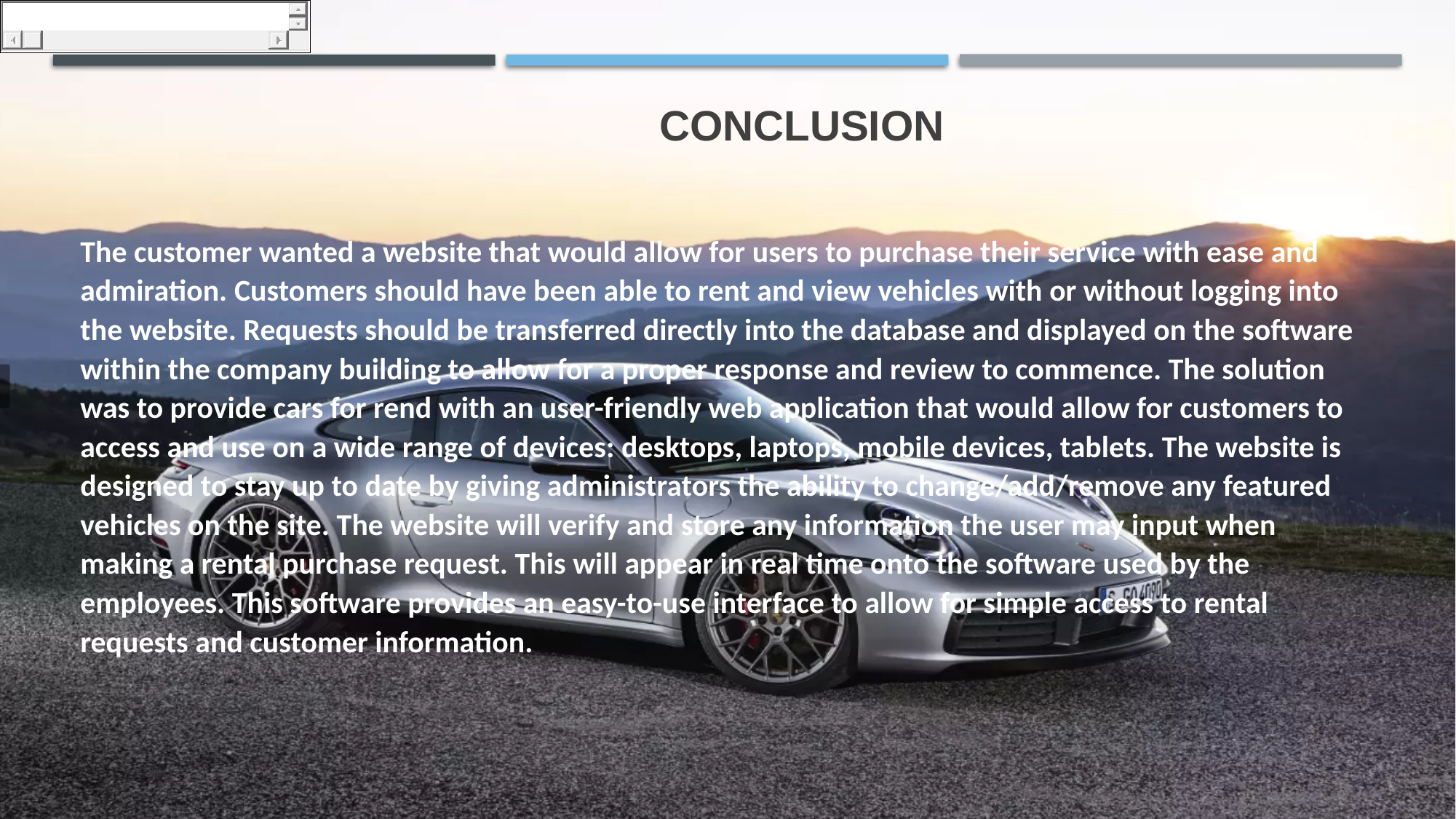

# conclusion
The customer wanted a website that would allow for users to purchase their service with ease and admiration. Customers should have been able to rent and view vehicles with or without logging into the website. Requests should be transferred directly into the database and displayed on the software within the company building to allow for a proper response and review to commence. The solution was to provide cars for rend with an user-friendly web application that would allow for customers to access and use on a wide range of devices: desktops, laptops, mobile devices, tablets. The website is designed to stay up to date by giving administrators the ability to change/add/remove any featured vehicles on the site. The website will verify and store any information the user may input when making a rental purchase request. This will appear in real time onto the software used by the employees. This software provides an easy-to-use interface to allow for simple access to rental requests and customer information.